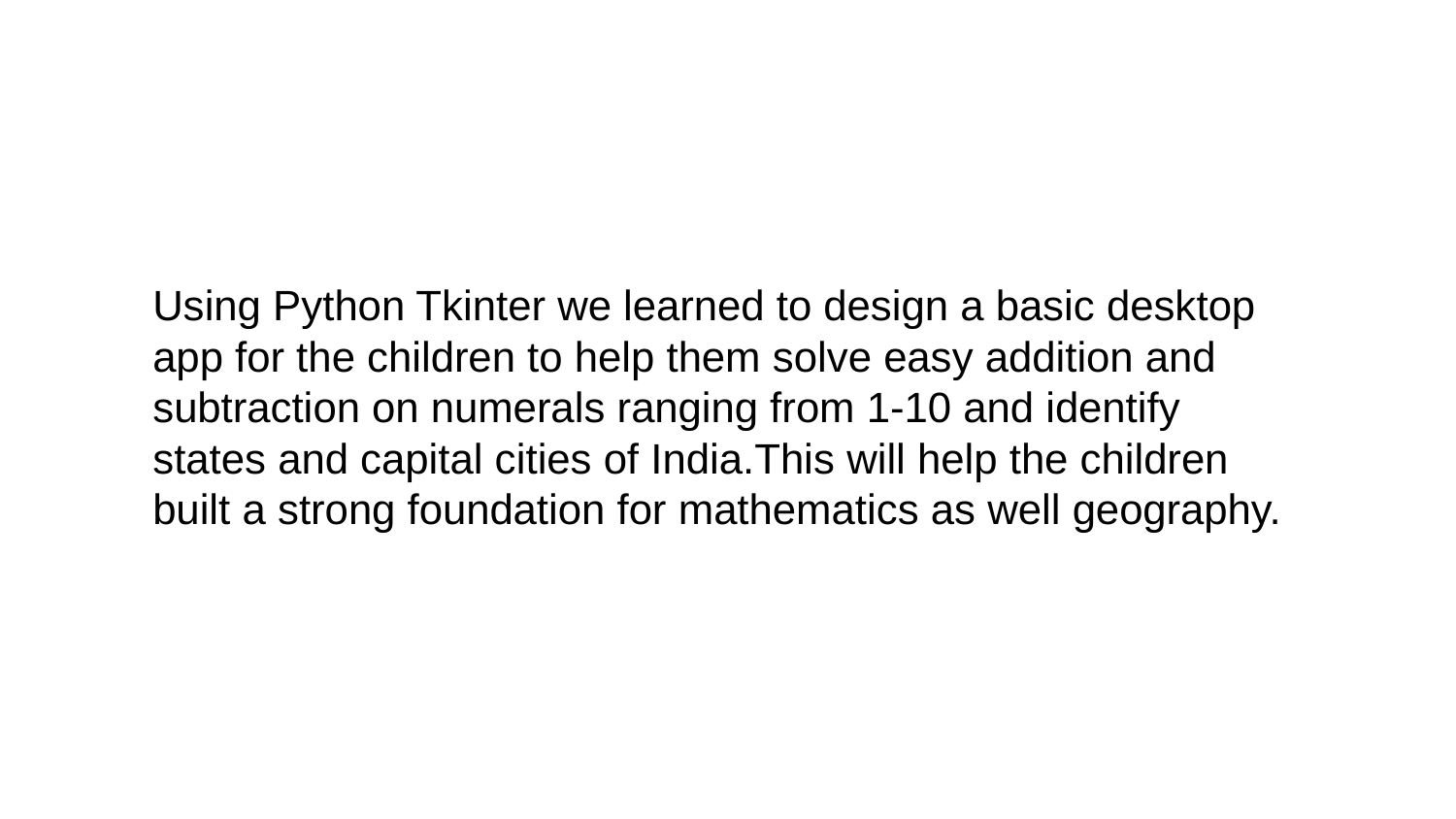

Using Python Tkinter we learned to design a basic desktop app for the children to help them solve easy addition and subtraction on numerals ranging from 1-10 and identify states and capital cities of India.This will help the children built a strong foundation for mathematics as well geography.